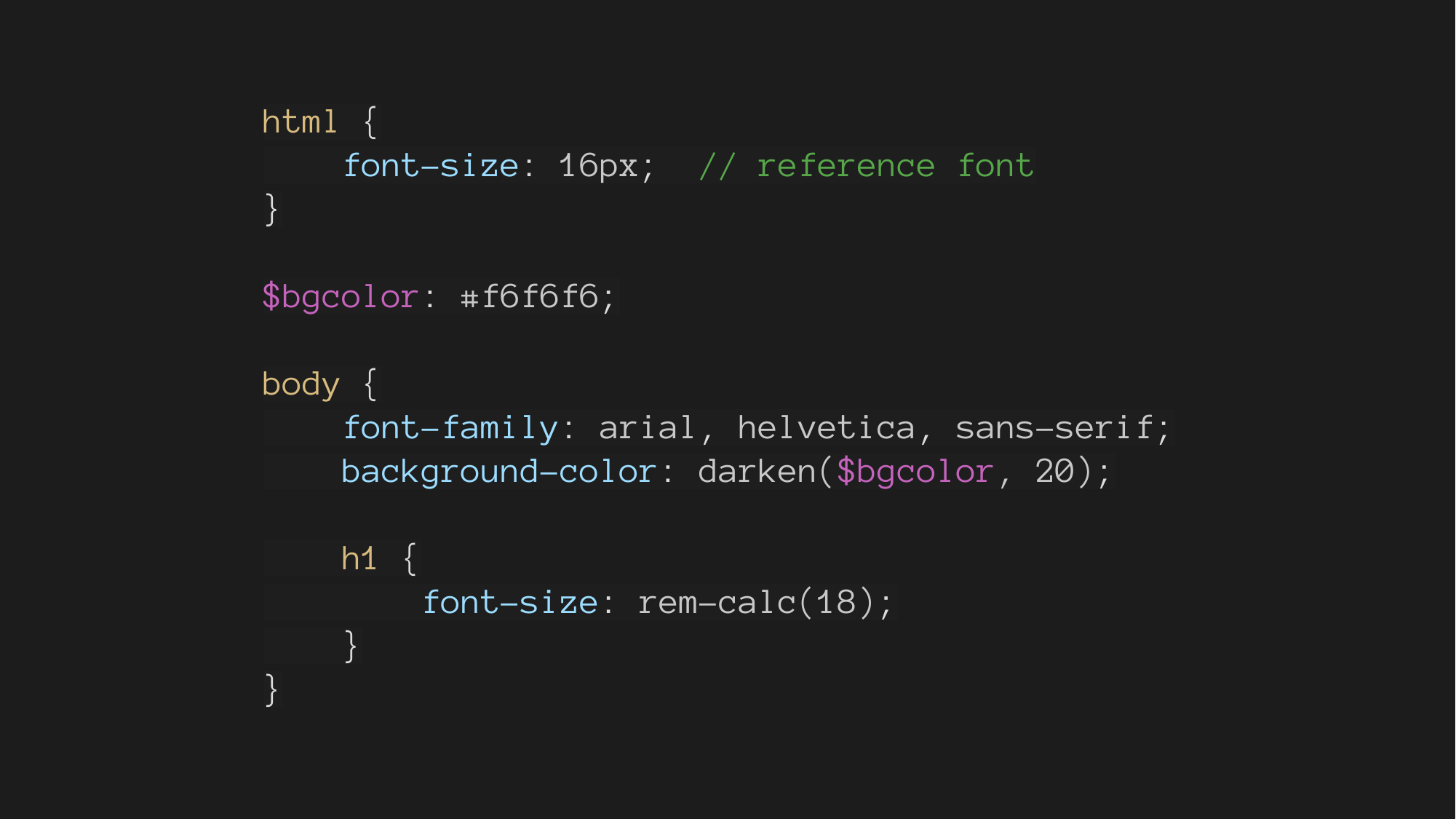

html {
    font-size: 16px;  // reference font
}

$bgcolor: #f6f6f6;

body {
    font-family: arial, helvetica, sans-serif;
    background-color: darken($bgcolor, 20);

    h1 {
        font-size: rem-calc(18);
    }
}